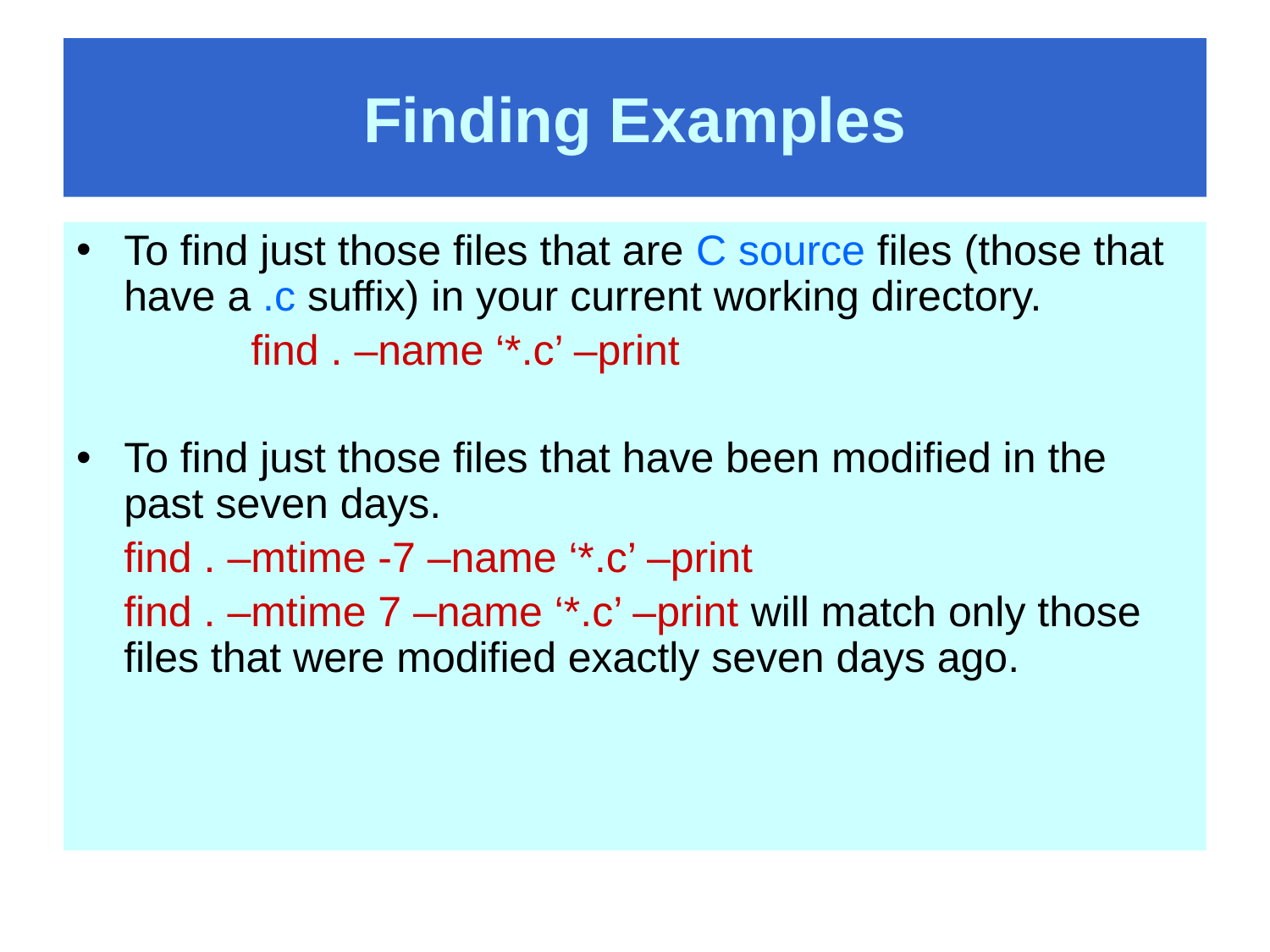

# Finding Examples
To find just those files that are C source files (those that have a .c suffix) in your current working directory.
		find . –name ‘*.c’ –print

To find just those files that have been modified in the past seven days.
	find . –mtime -7 –name ‘*.c’ –print
	find . –mtime 7 –name ‘*.c’ –print will match only those files that were modified exactly seven days ago.